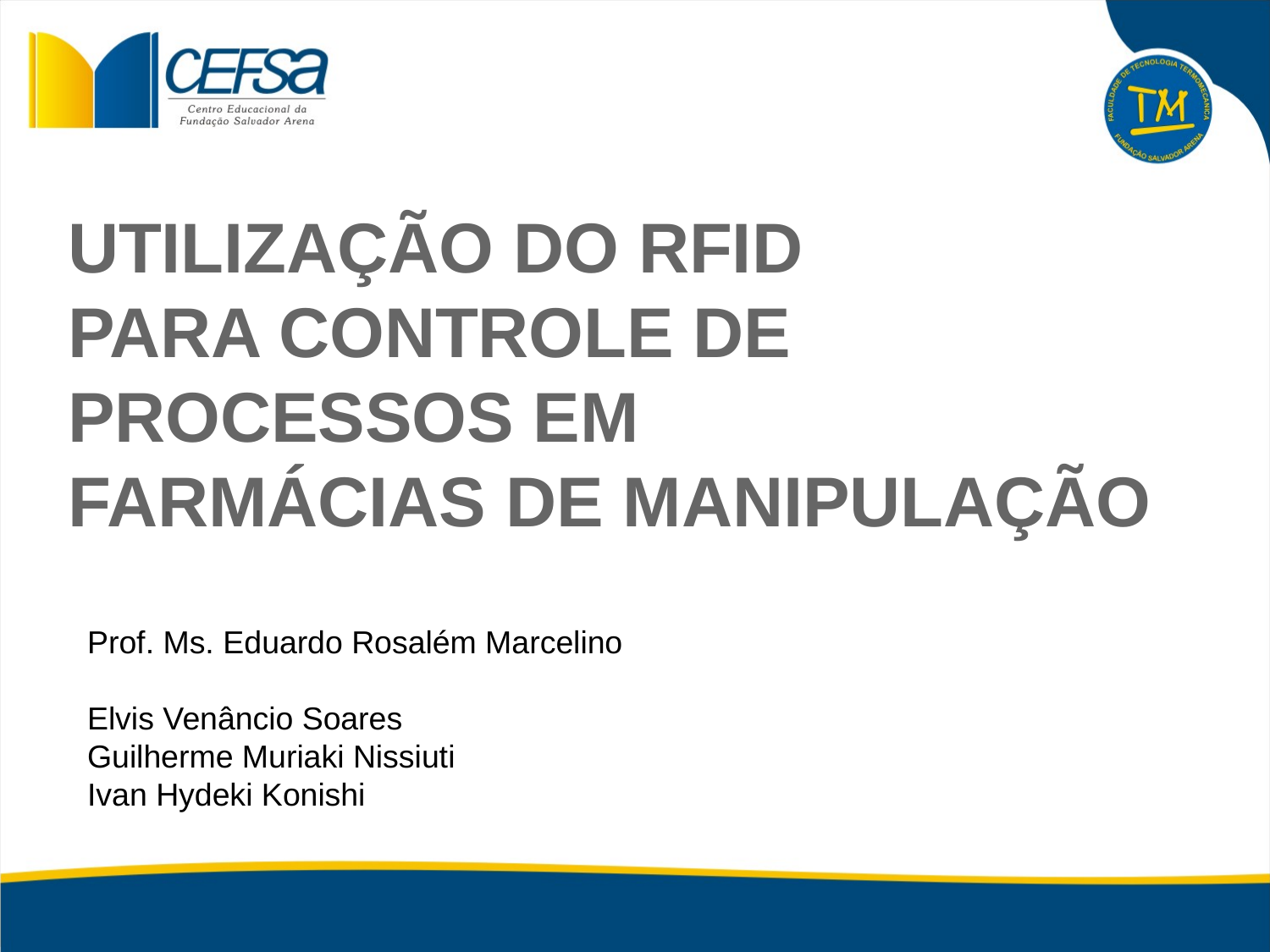

UTILIZAÇÃO DO RFID
PARA CONTROLE DE
PROCESSOS EM
FARMÁCIAS DE MANIPULAÇÃO

Prof. Ms. Eduardo Rosalém Marcelino

Elvis Venâncio Soares
Guilherme Muriaki Nissiuti
Ivan Hydeki Konishi